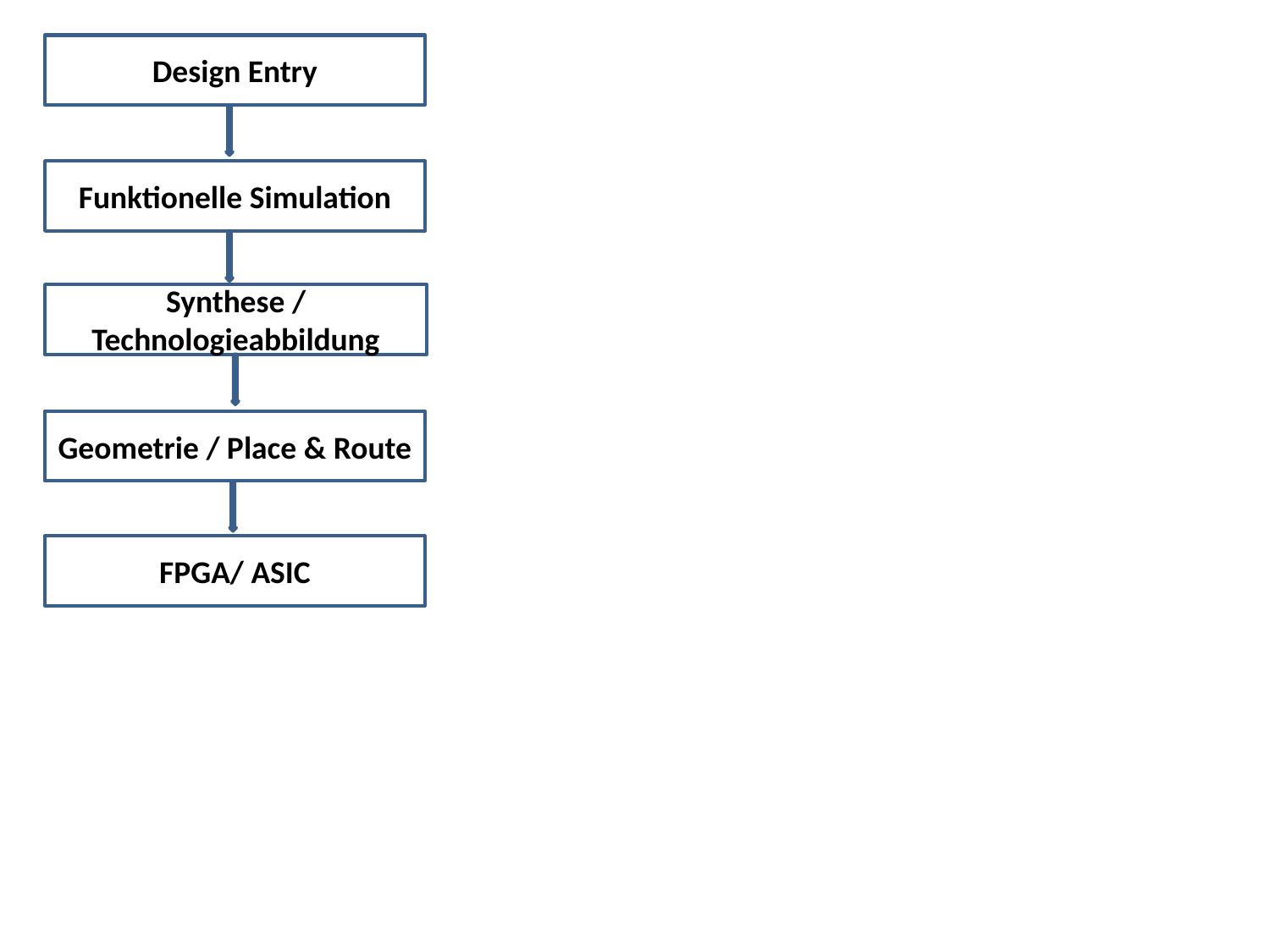

Design Entry

Funktionelle Simulation

Synthese / Technologieabbildung

Geometrie / Place & Route

FPGA/ ASIC